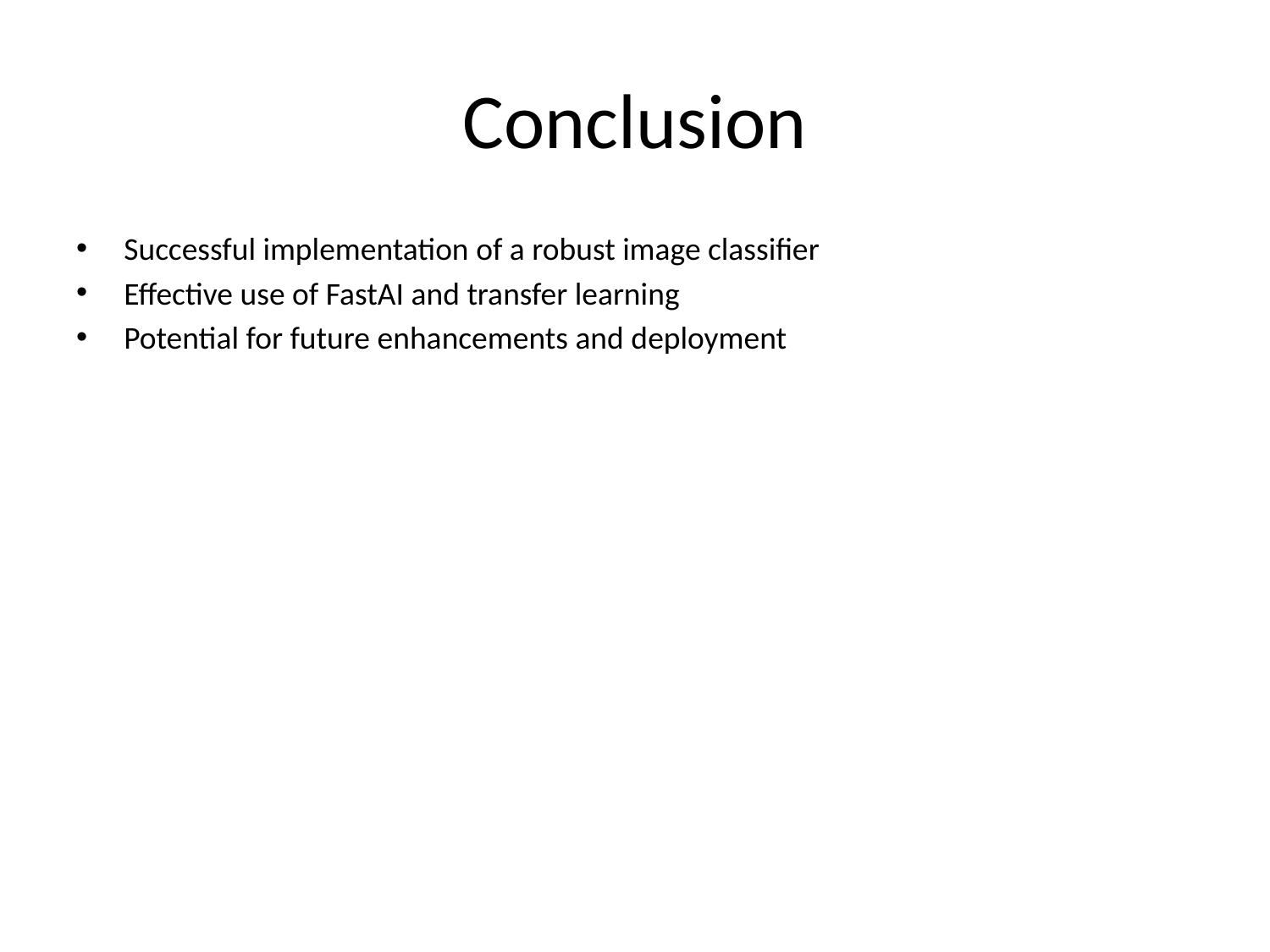

# Conclusion
Successful implementation of a robust image classifier
Effective use of FastAI and transfer learning
Potential for future enhancements and deployment